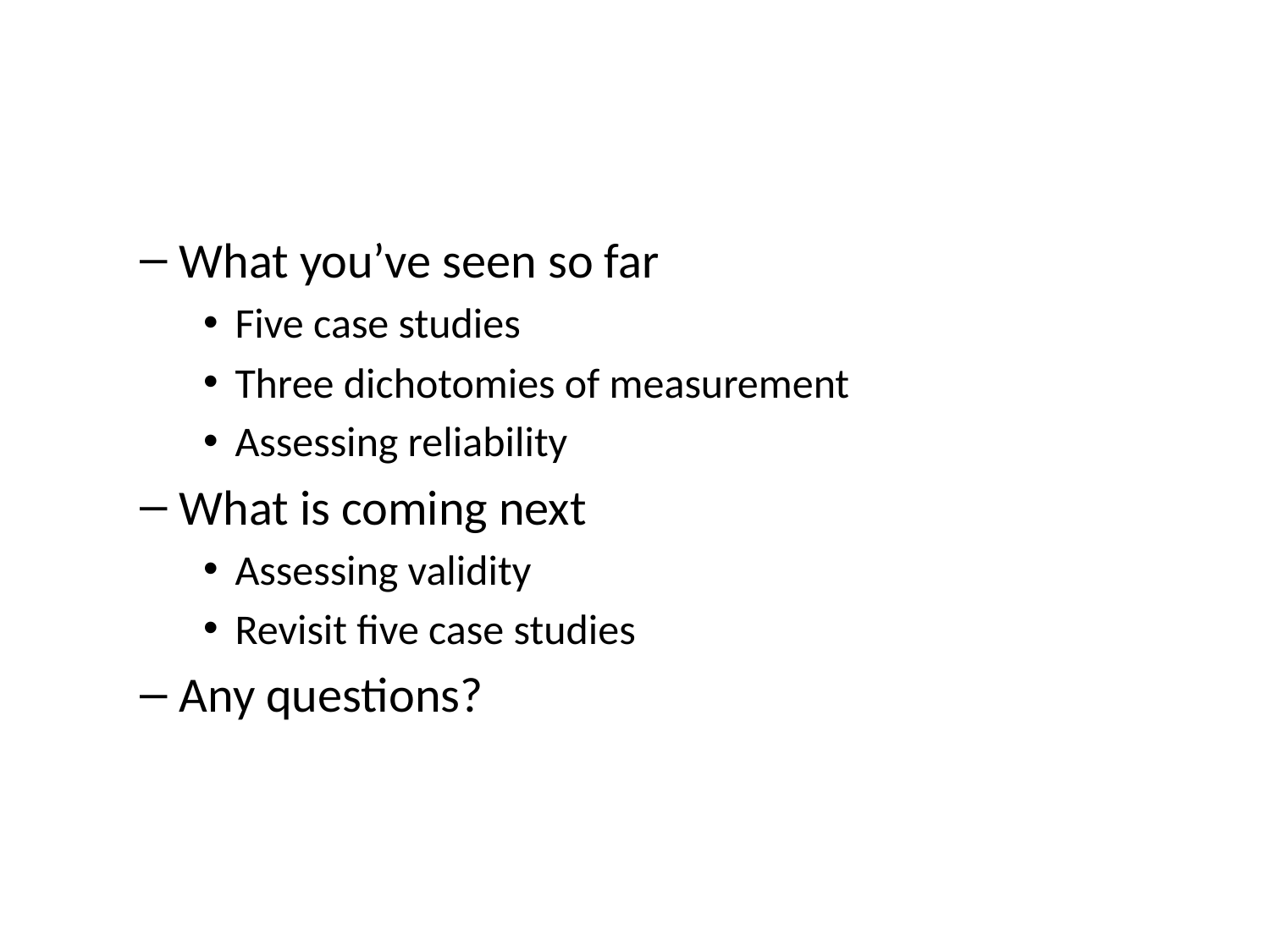

What you’ve seen so far
Five case studies
Three dichotomies of measurement
Assessing reliability
What is coming next
Assessing validity
Revisit five case studies
Any questions?